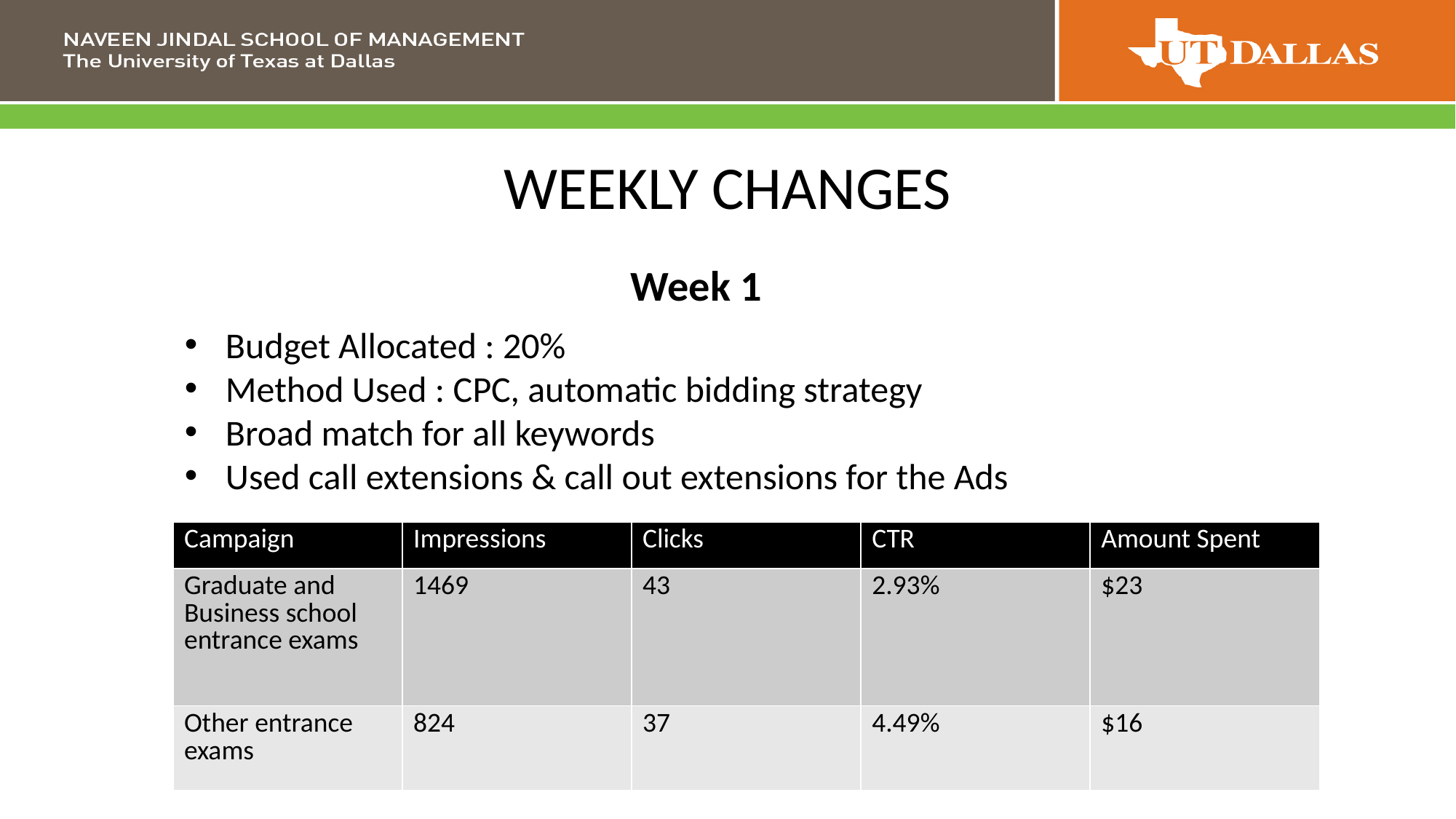

# WEEKLY CHANGES
Week 1
Budget Allocated : 20%
Method Used : CPC, automatic bidding strategy
Broad match for all keywords
Used call extensions & call out extensions for the Ads

| Campaign | Impressions | Clicks | CTR | Amount Spent |
| --- | --- | --- | --- | --- |
| Graduate and Business school entrance exams | 1469 | 43 | 2.93% | $23 |
| Other entrance exams | 824 | 37 | 4.49% | $16 |